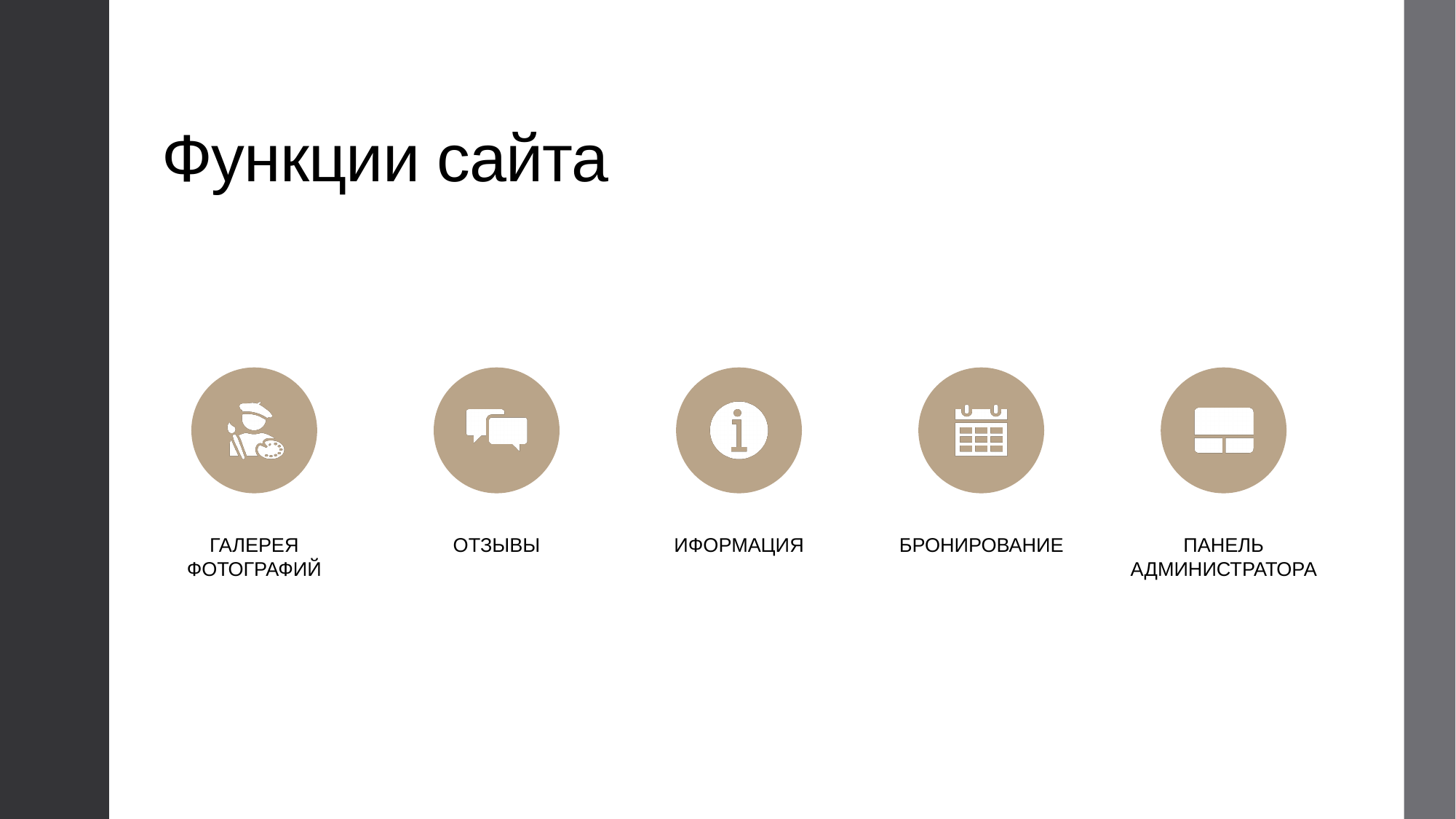

# Функции сайта
Галерея фотографий
Отзывы
иформация
Бронирование
Панель администратора